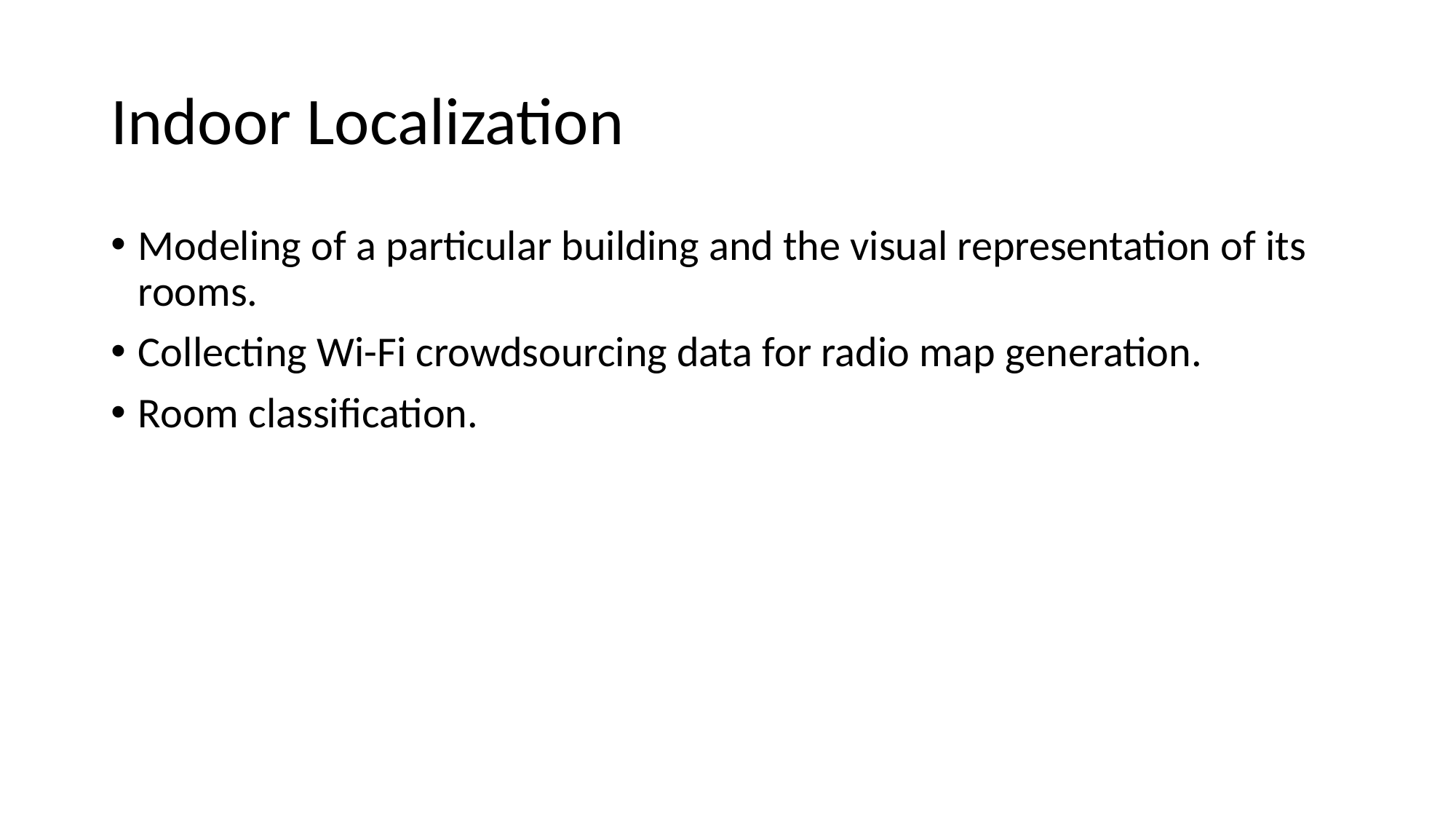

# Indoor Localization
Modeling of a particular building and the visual representation of its rooms.
Collecting Wi-Fi crowdsourcing data for radio map generation.
Room classification.